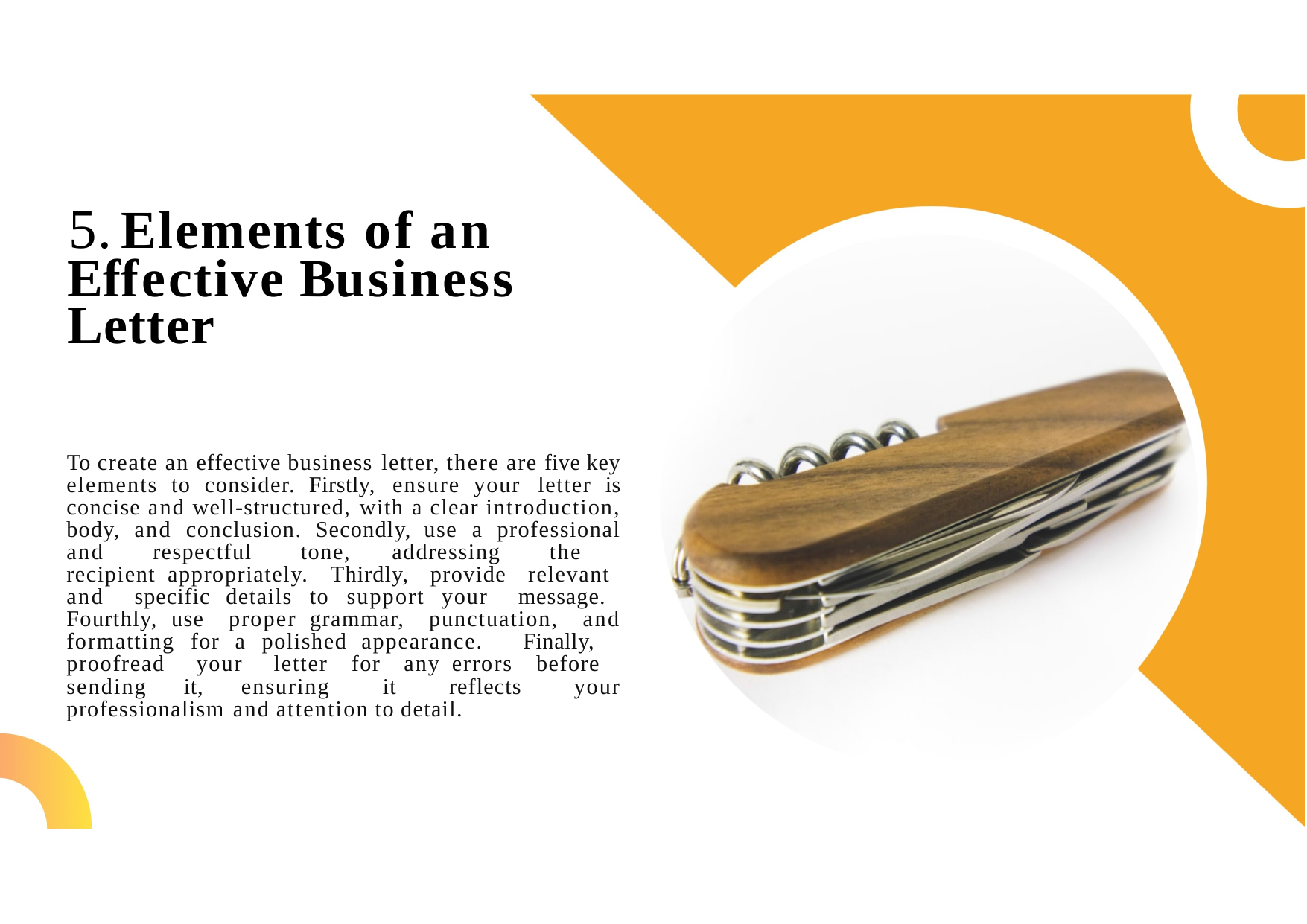

5.Elements of an Effective Business Letter
To create an effective business letter, there are five key elements  to  consider.  Firstly,   ensure  your   letter  is concise and well-structured, with a clear introduction, body,  and  conclusion.  Secondly,  use  a  professional and     respectful     tone,    addressing     the     recipient appropriately.  Thirdly,  provide  relevant  and  specific details to support your  message.  Fourthly, use  proper grammar,  punctuation,  and formatting for a polished appearance.   Finally,   proofread   your   letter  for  any errors  before   sending  it,  ensuring   it   reflects   your professionalism and attention to detail.